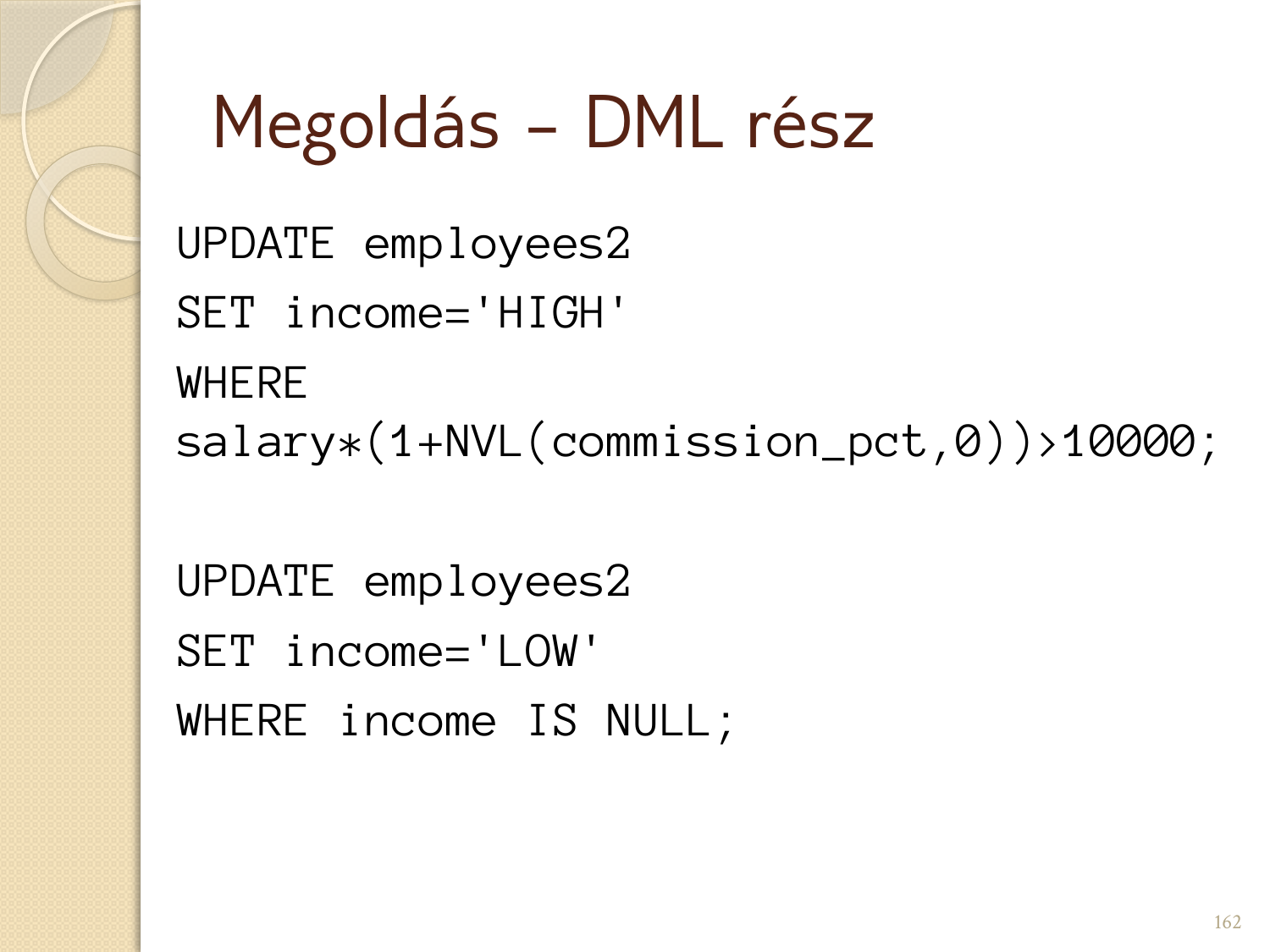

# Megoldás – DML rész
UPDATE employees2
SET income='HIGH'
WHERE salary*(1+NVL(commission_pct,0))>10000;

UPDATE employees2
SET income='LOW'
WHERE income IS NULL;

162